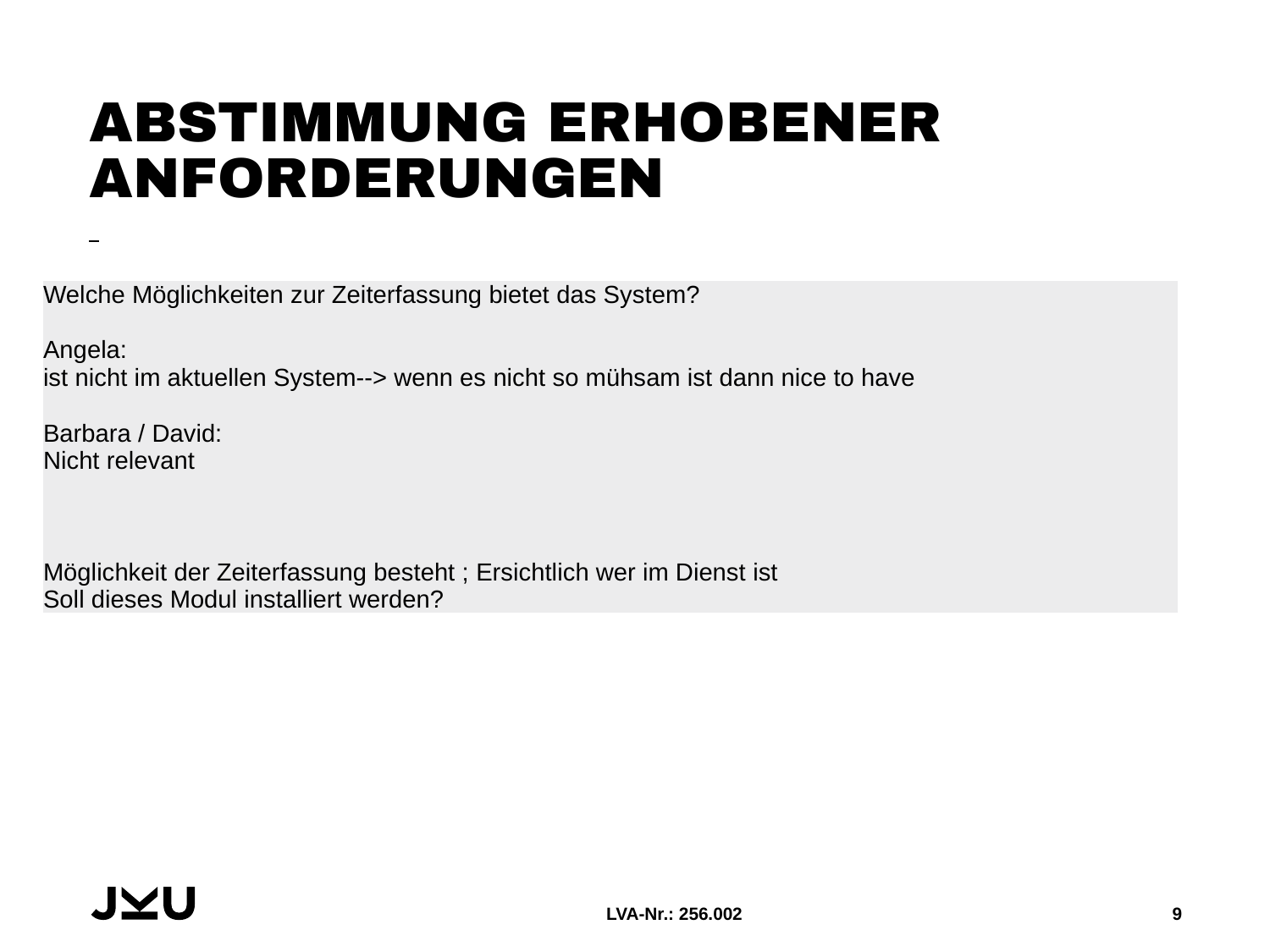

# Abstimmung erhobener Anforderungen

| Welche Möglichkeiten zur Zeiterfassung bietet das System? Angela: ist nicht im aktuellen System--> wenn es nicht so mühsam ist dann nice to have Barbara / David: Nicht relevant Möglichkeit der Zeiterfassung besteht ; Ersichtlich wer im Dienst ist Soll dieses Modul installiert werden? |
| --- |
LVA-Nr.: 256.002
9